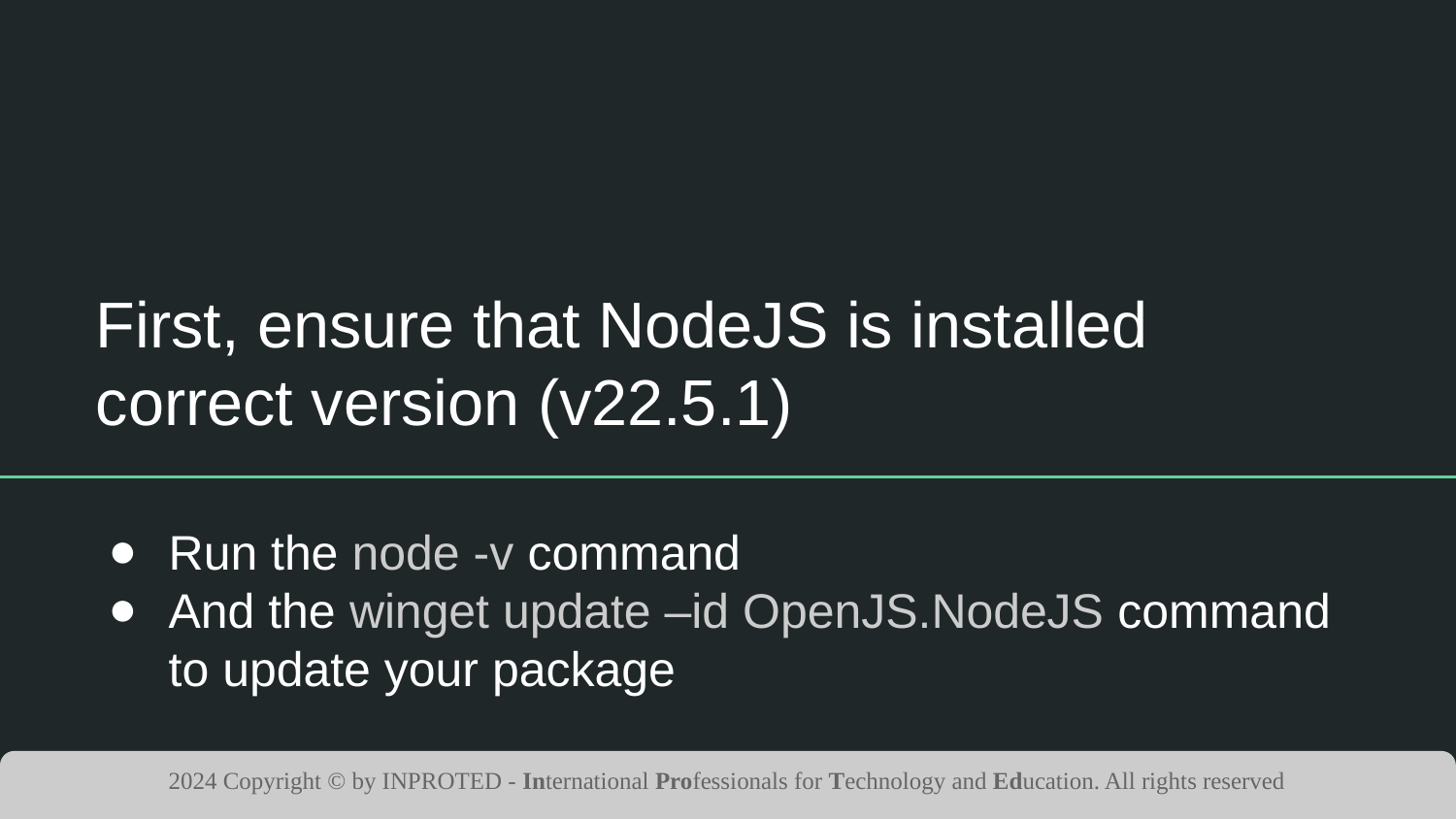

# First, ensure that NodeJS is installed correct version (v22.5.1)
Run the node -v command
And the winget update –id OpenJS.NodeJS command to update your package